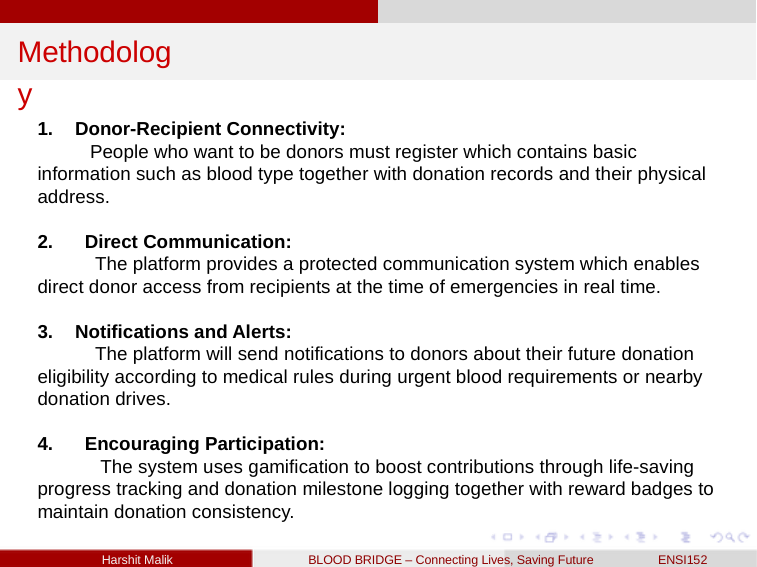

Methodology
Donor-Recipient Connectivity:
          People who want to be donors must register which contains basic information such as blood type together with donation records and their physical address.

2.      Direct Communication:
           The platform provides a protected communication system which enables direct donor access from recipients at the time of emergencies in real time.

Notifications and Alerts:
           The platform will send notifications to donors about their future donation eligibility according to medical rules during urgent blood requirements or nearby donation drives.

4.      Encouraging Participation:
            The system uses gamification to boost contributions through life-saving progress tracking and donation milestone logging together with reward badges to maintain donation consistency.

                              Harshit Malik                                        BLOOD BRIDGE – Connecting Lives, Saving Future                   ENSI152                         6/8